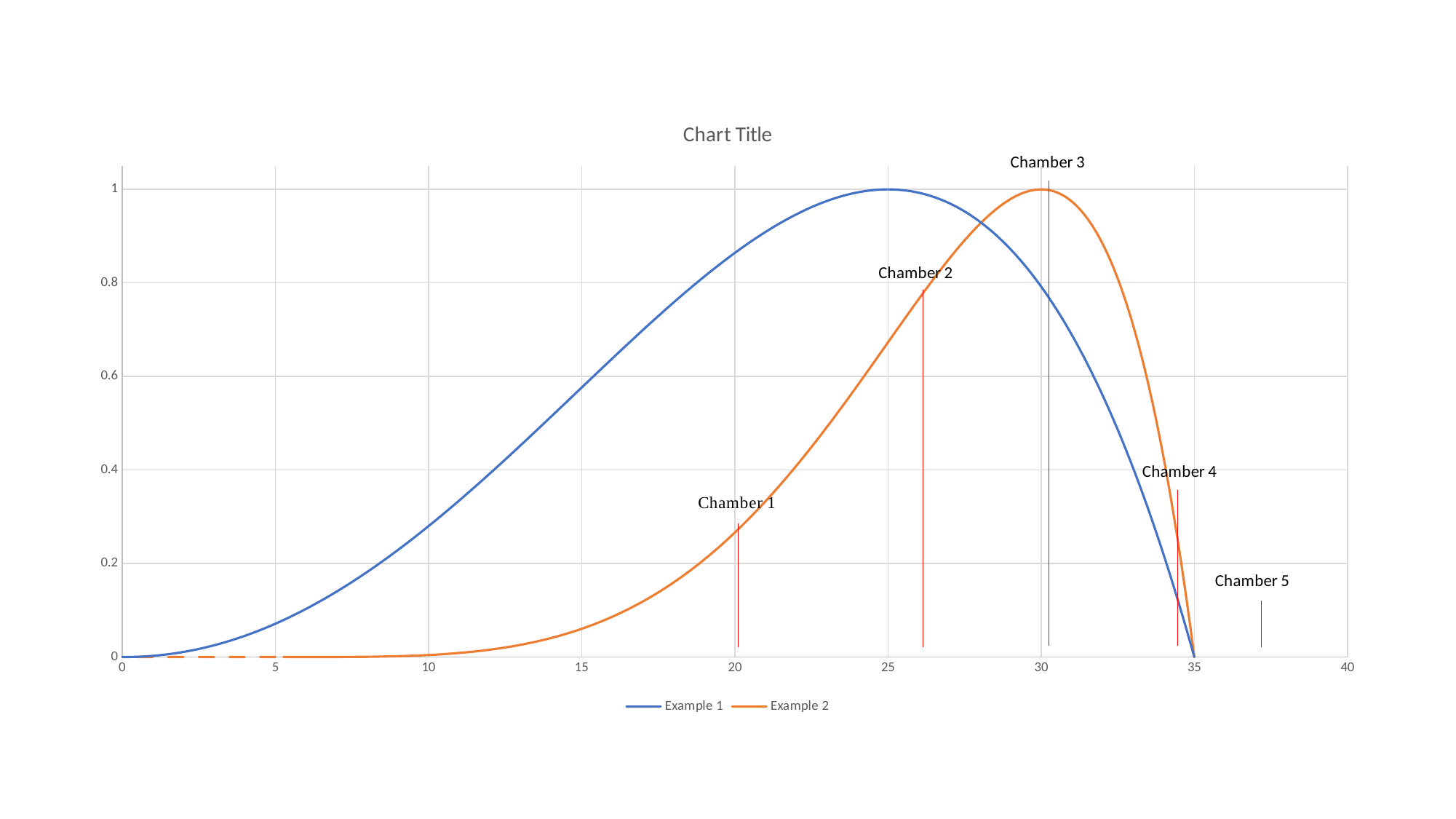

### Chart:

| Category | Example 1 | Example 2 |
|---|---|---|